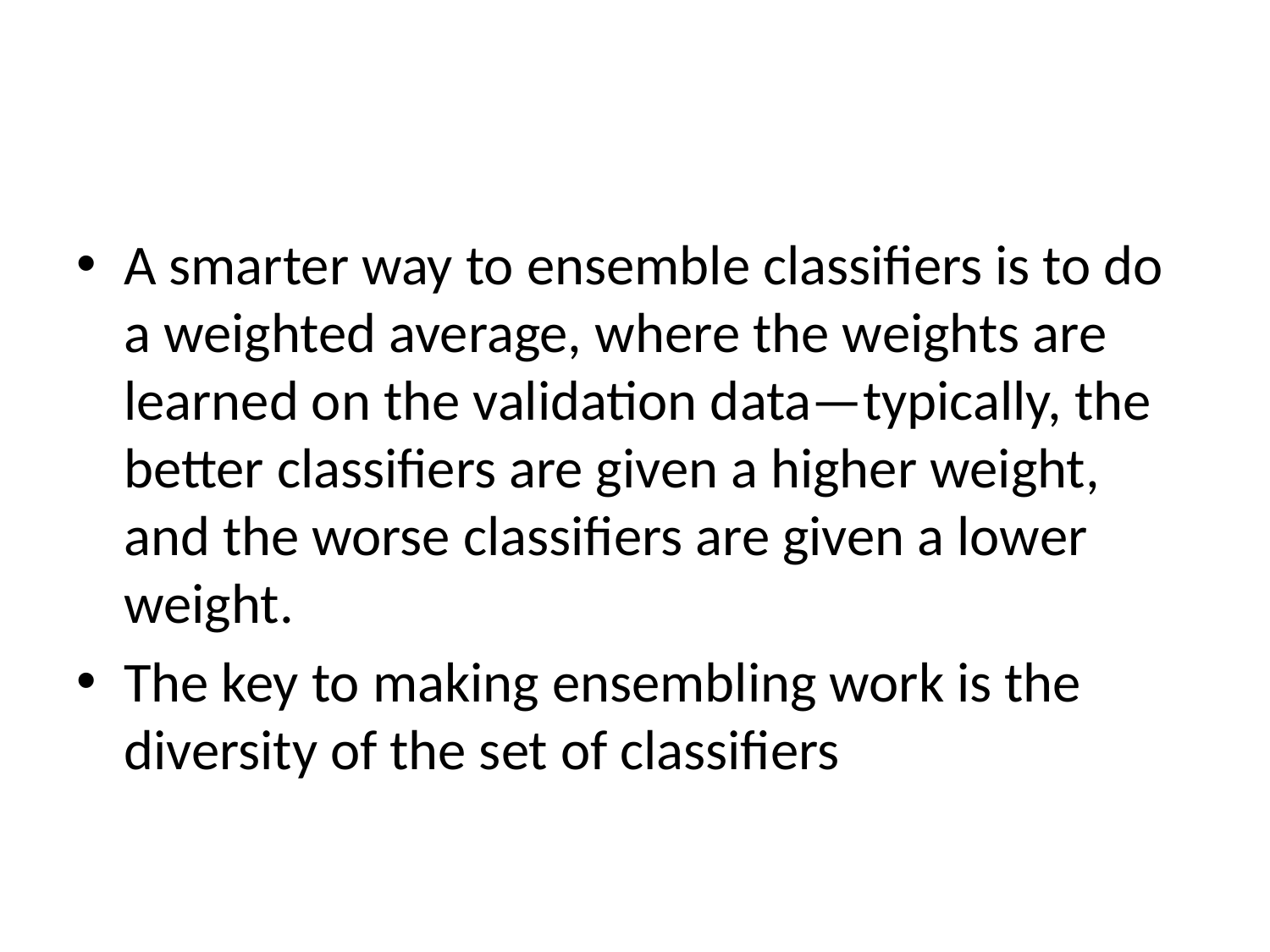

#
A smarter way to ensemble classifiers is to do a weighted average, where the weights are learned on the validation data—typically, the better classifiers are given a higher weight, and the worse classifiers are given a lower weight.
The key to making ensembling work is the diversity of the set of classifiers